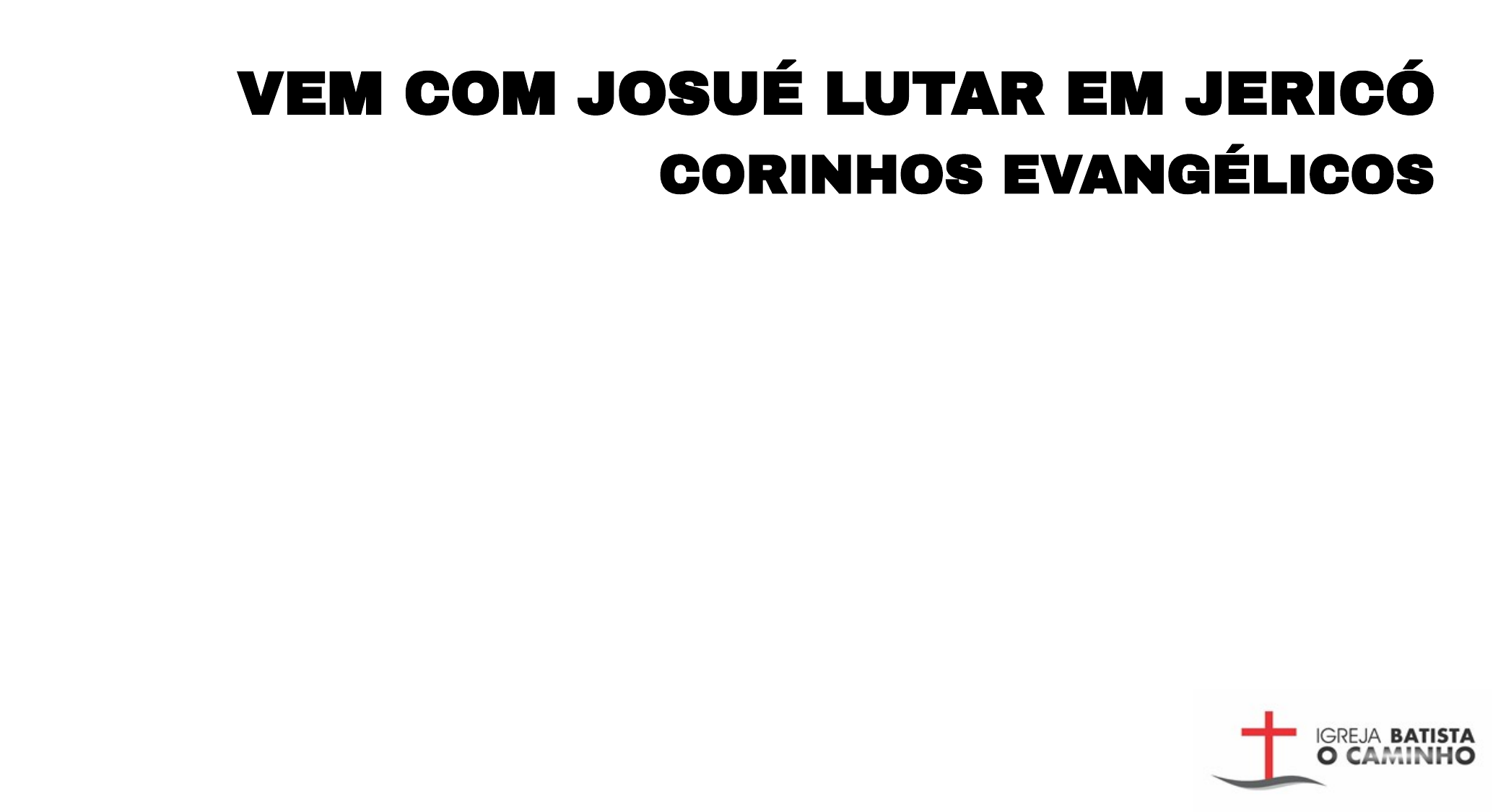

# VEM COM JOSUÉ LUTAR EM JERICÓ
CORINHOS EVANGÉLICOS